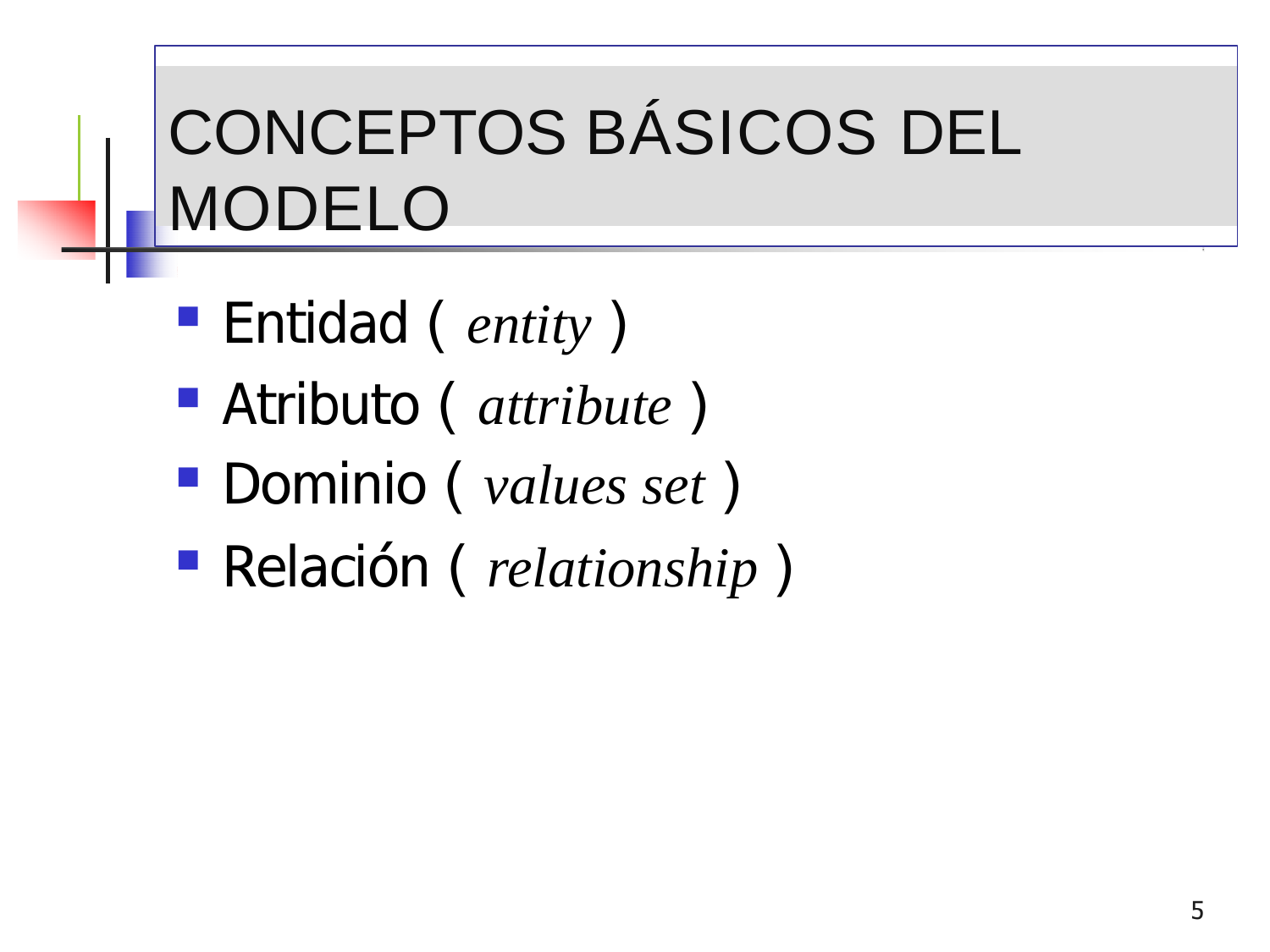

# Conceptos básicos del modelo

Entidad ( entity )
Atributo ( attribute )
Dominio ( values set )
Relación ( relationship )
5